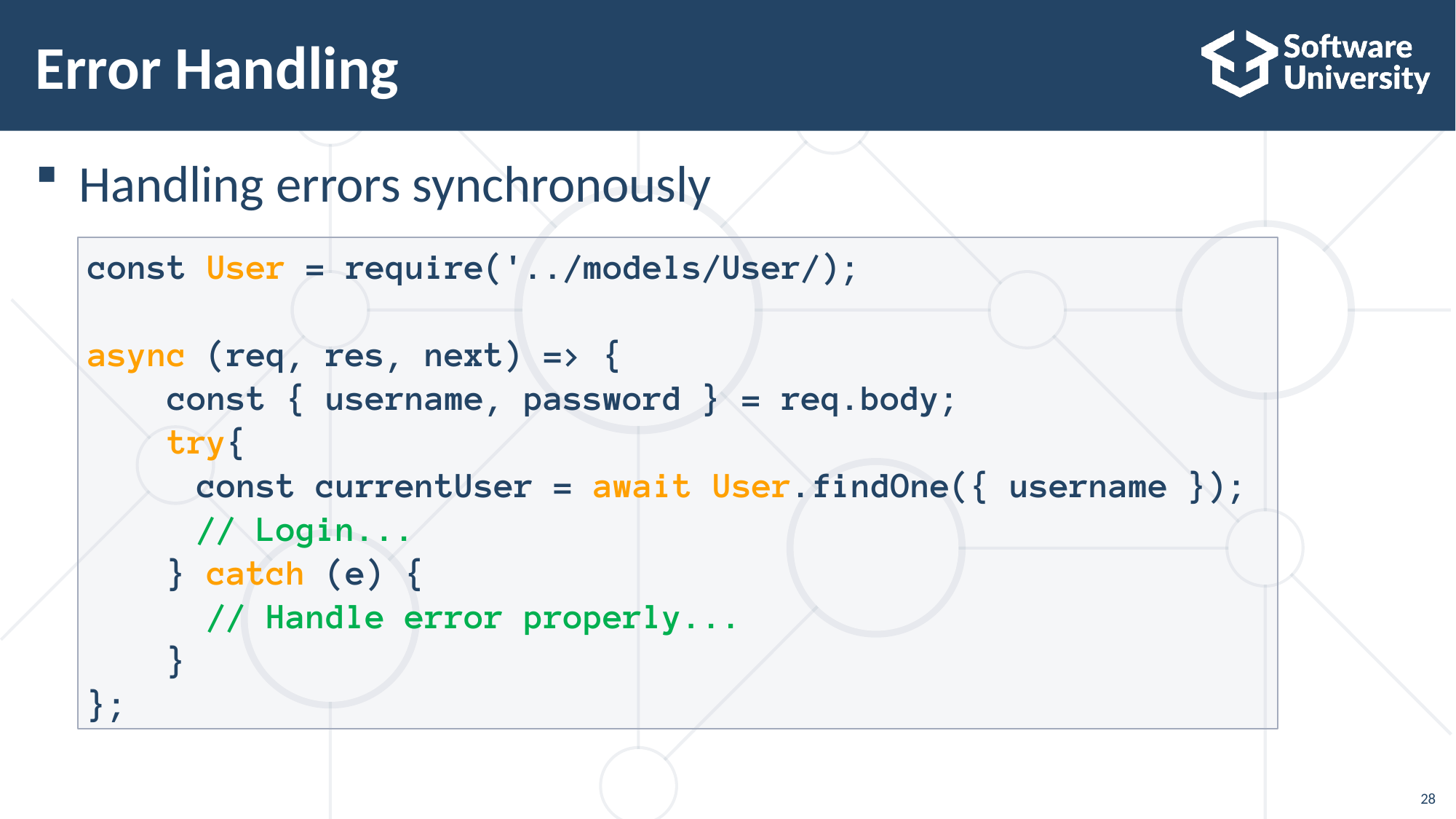

# Error Handling
Handling errors synchronously
const User = require('../models/User/);

async (req, res, next) => {
    const { username, password } = req.body;
    try{
	const currentUser = await User.findOne({ username });
	// Login...
    } catch (e) {
      // Handle error properly...
    }
};
28